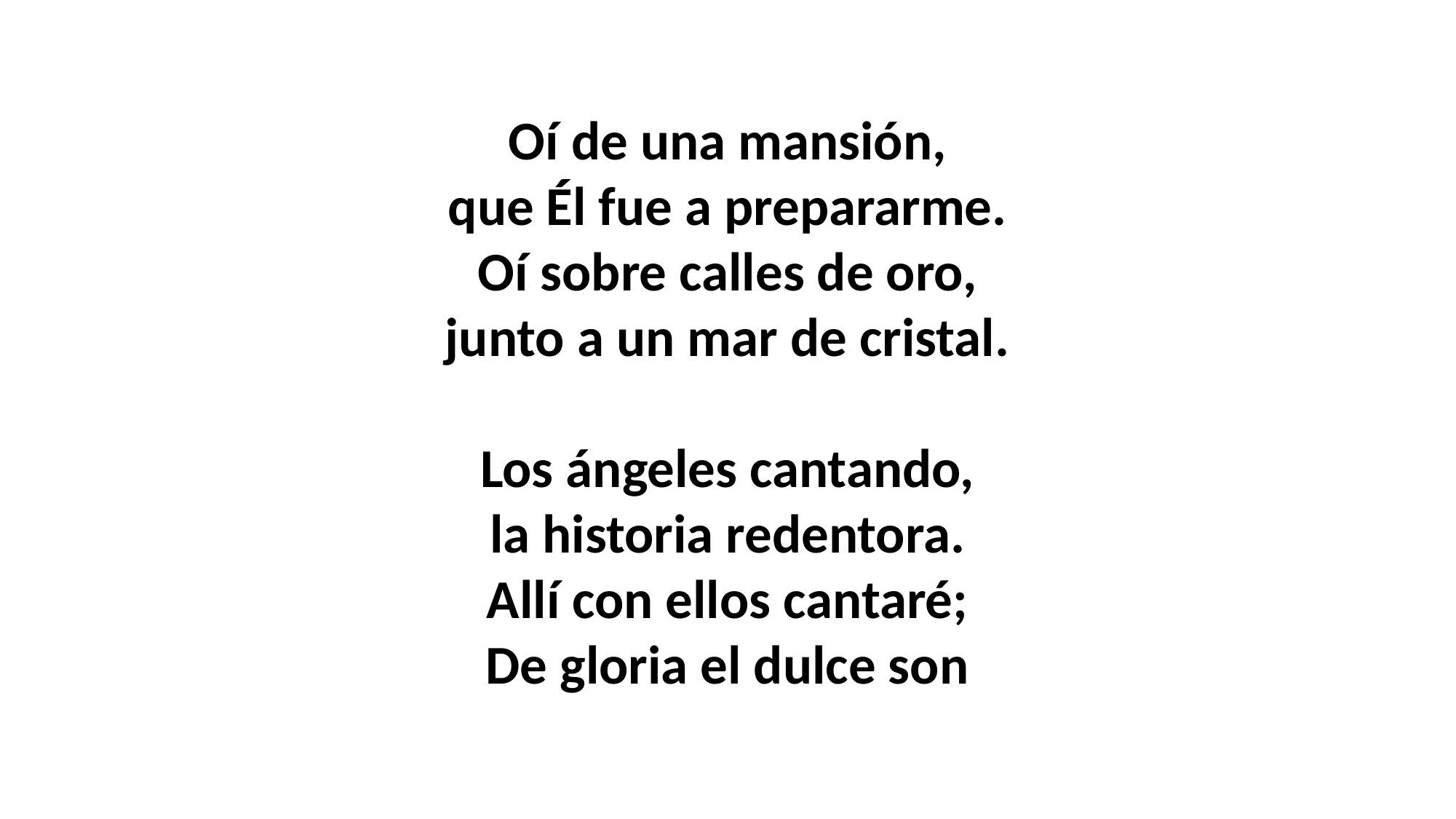

Oí de una mansión,
que Él fue a prepararme.
Oí sobre calles de oro,
junto a un mar de cristal.

Los ángeles cantando,
la historia redentora.
Allí con ellos cantaré;
De gloria el dulce son